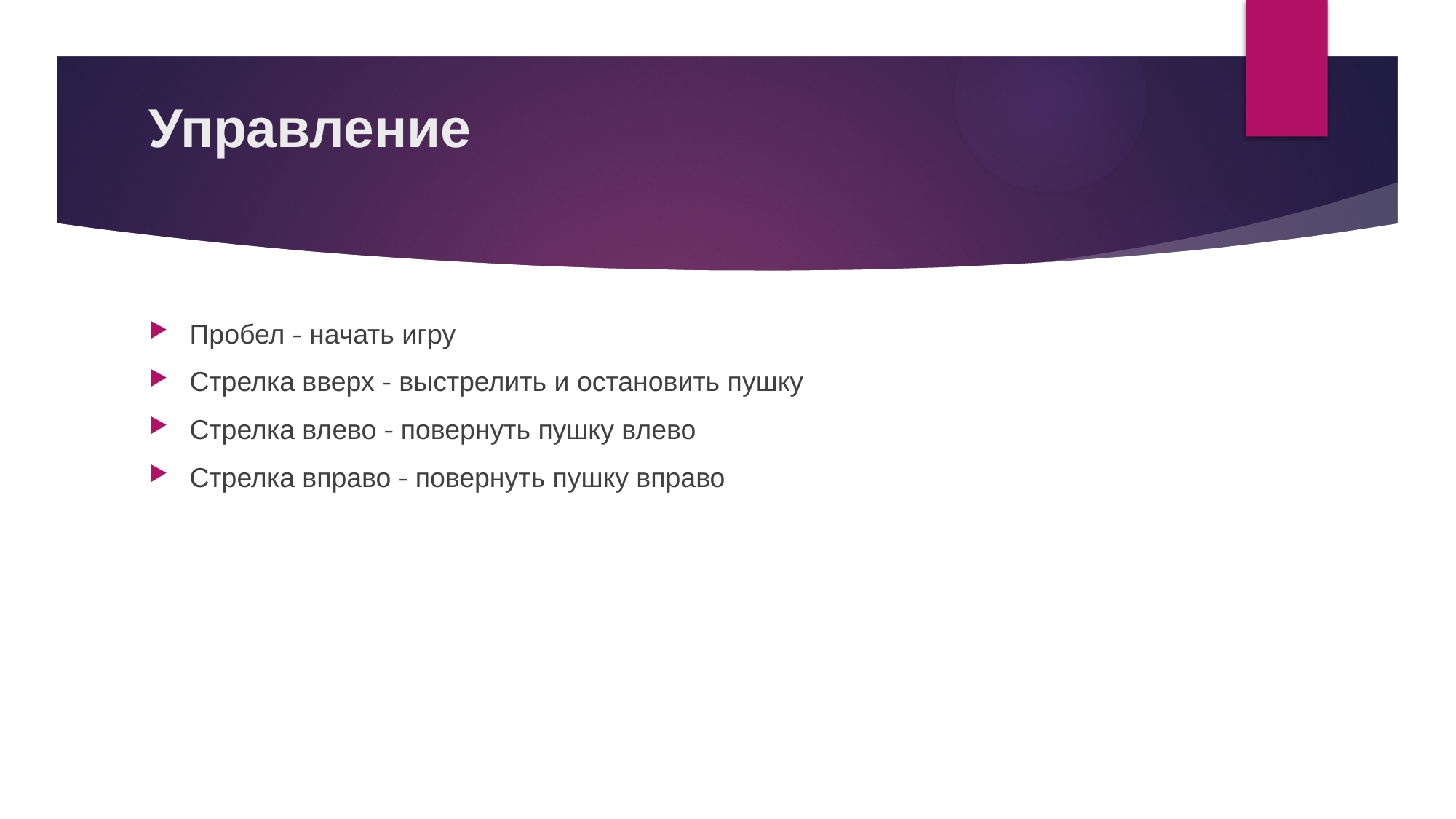

# Управление
Пробел - начать игру
Стрелка вверх - выстрелить и остановить пушку
Стрелка влево - повернуть пушку влево
Стрелка вправо - повернуть пушку вправо